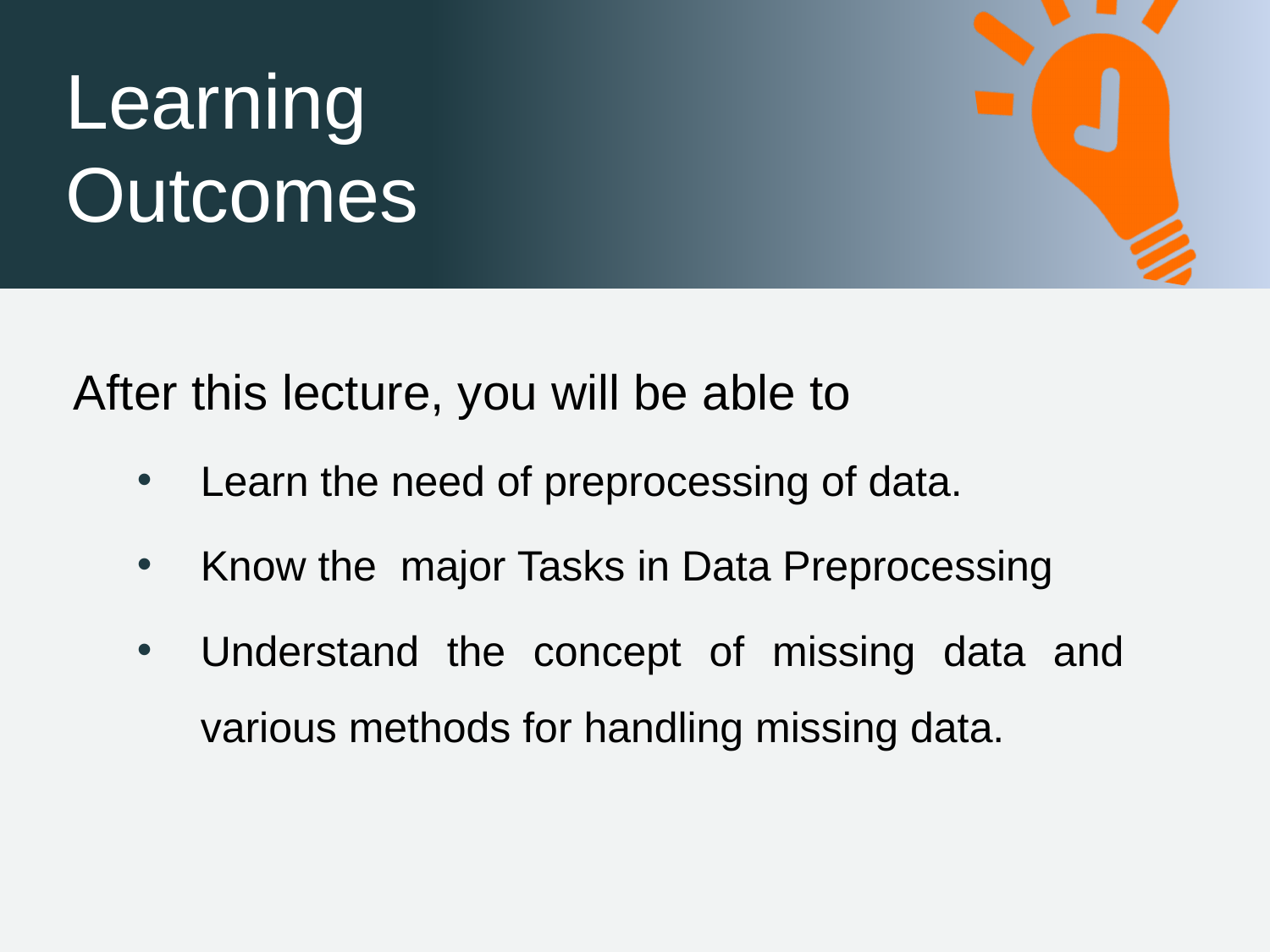

After this lecture, you will be able to
Learn the need of preprocessing of data.
Know the  major Tasks in Data Preprocessing
Understand the concept of missing data and various methods for handling missing data.